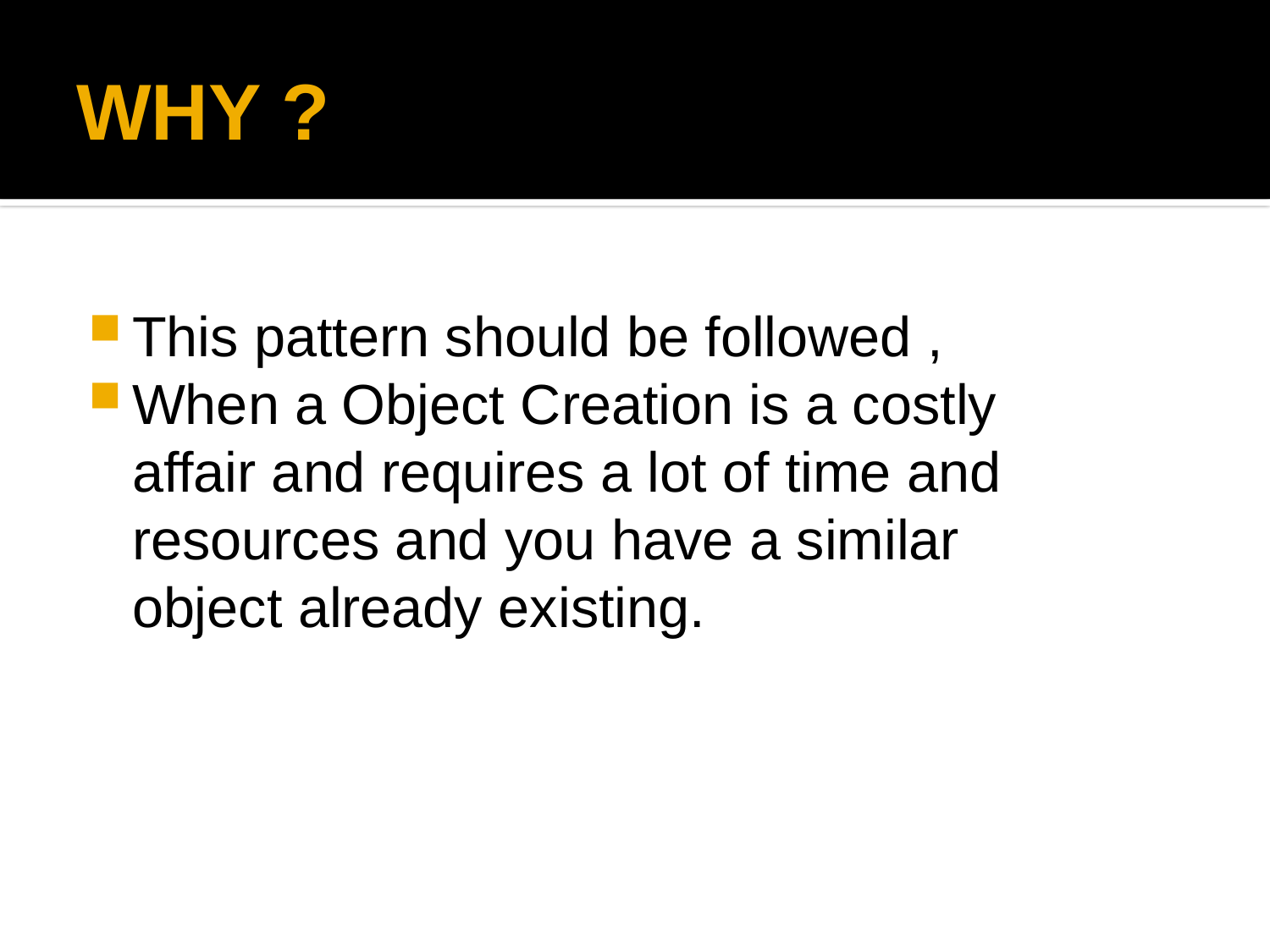

# WHY ?
This pattern should be followed ,
When a Object Creation is a costly affair and requires a lot of time and resources and you have a similar object already existing.